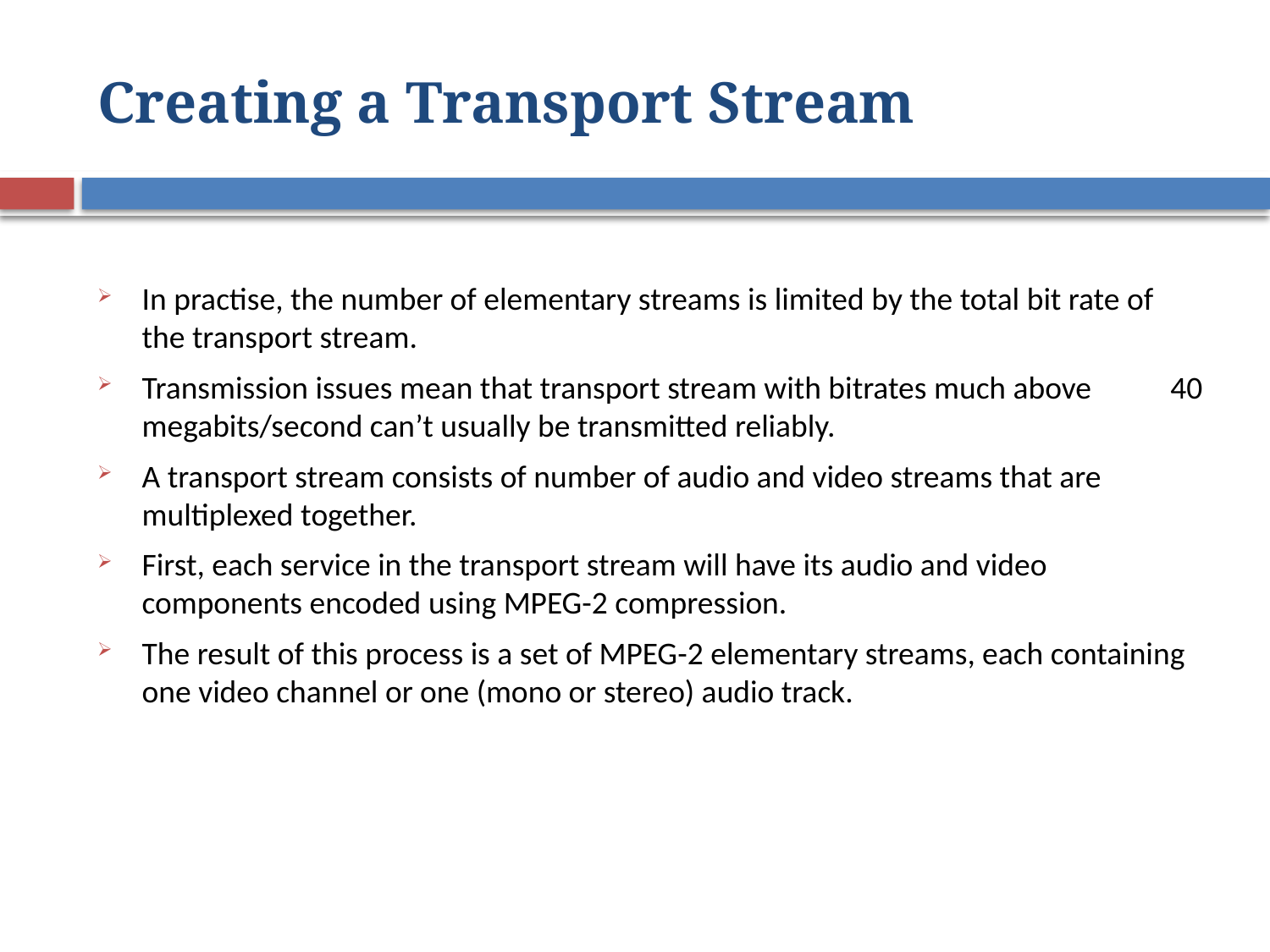

# Creating a Transport Stream

In practise, the number of elementary streams is limited by the total bit rate of the transport stream.
Transmission issues mean that transport stream with bitrates much above           40 megabits/second can’t usually be transmitted reliably.
A transport stream consists of number of audio and video streams that are multiplexed together.
First, each service in the transport stream will have its audio and video components encoded using MPEG-2 compression.
The result of this process is a set of MPEG-2 elementary streams, each containing one video channel or one (mono or stereo) audio track.